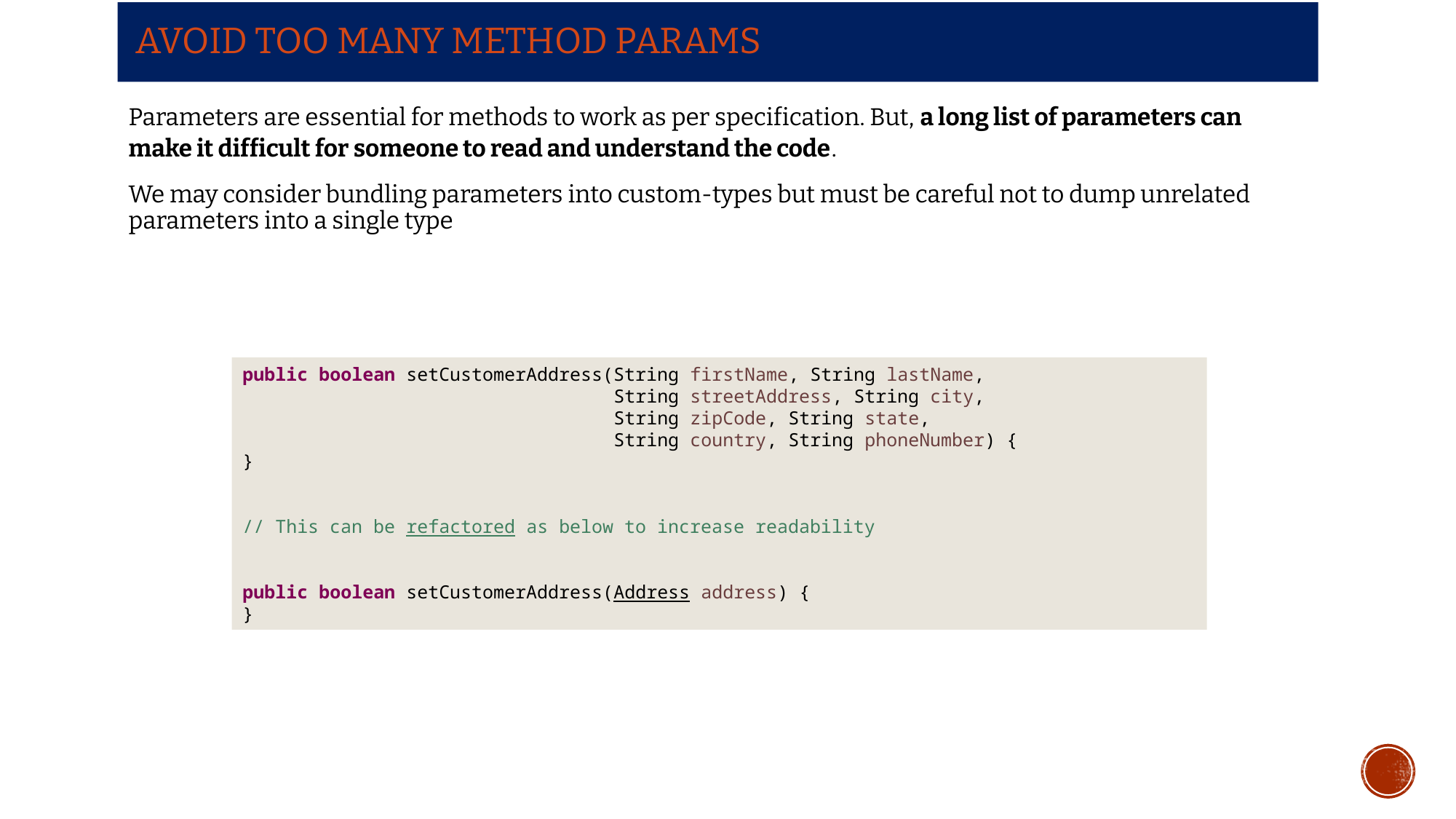

# avoid Too many method params
Parameters are essential for methods to work as per specification. But, a long list of parameters can make it difficult for someone to read and understand the code.
We may consider bundling parameters into custom-types but must be careful not to dump unrelated parameters into a single type

public boolean setCustomerAddress(String firstName, String lastName,
			    String streetAddress, String city,
			    String zipCode, String state,
			    String country, String phoneNumber) {
}

// This can be refactored as below to increase readability

public boolean setCustomerAddress(Address address) {
}